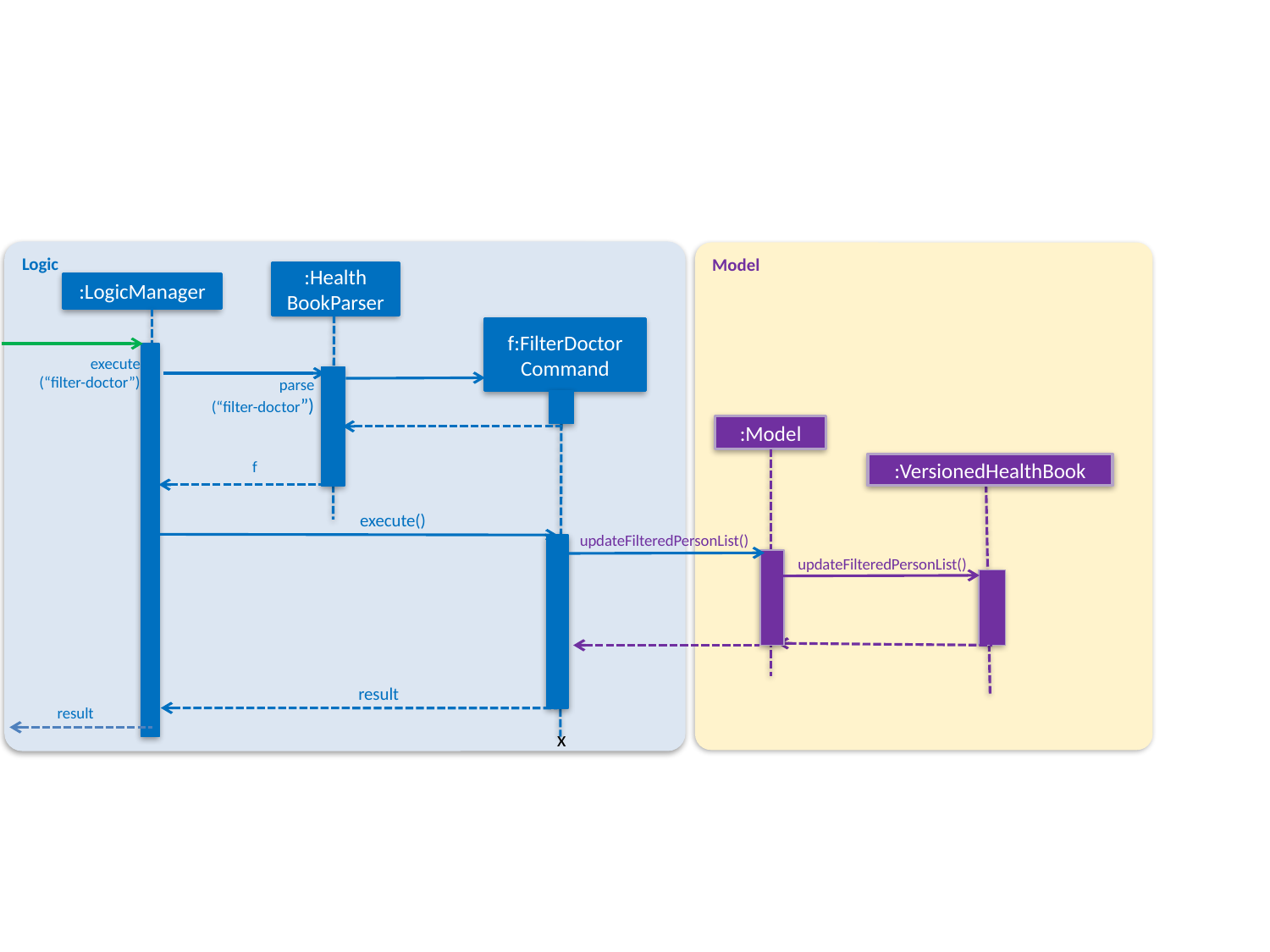

Logic
Model
:Health
BookParser
:LogicManager
f:FilterDoctor
Command

execute
(“filter-doctor”)

parse
(“filter-doctor”)

:Model
:VersionedHealthBook
f
execute()
updateFilteredPersonList()

updateFilteredPersonList()

result
result
x